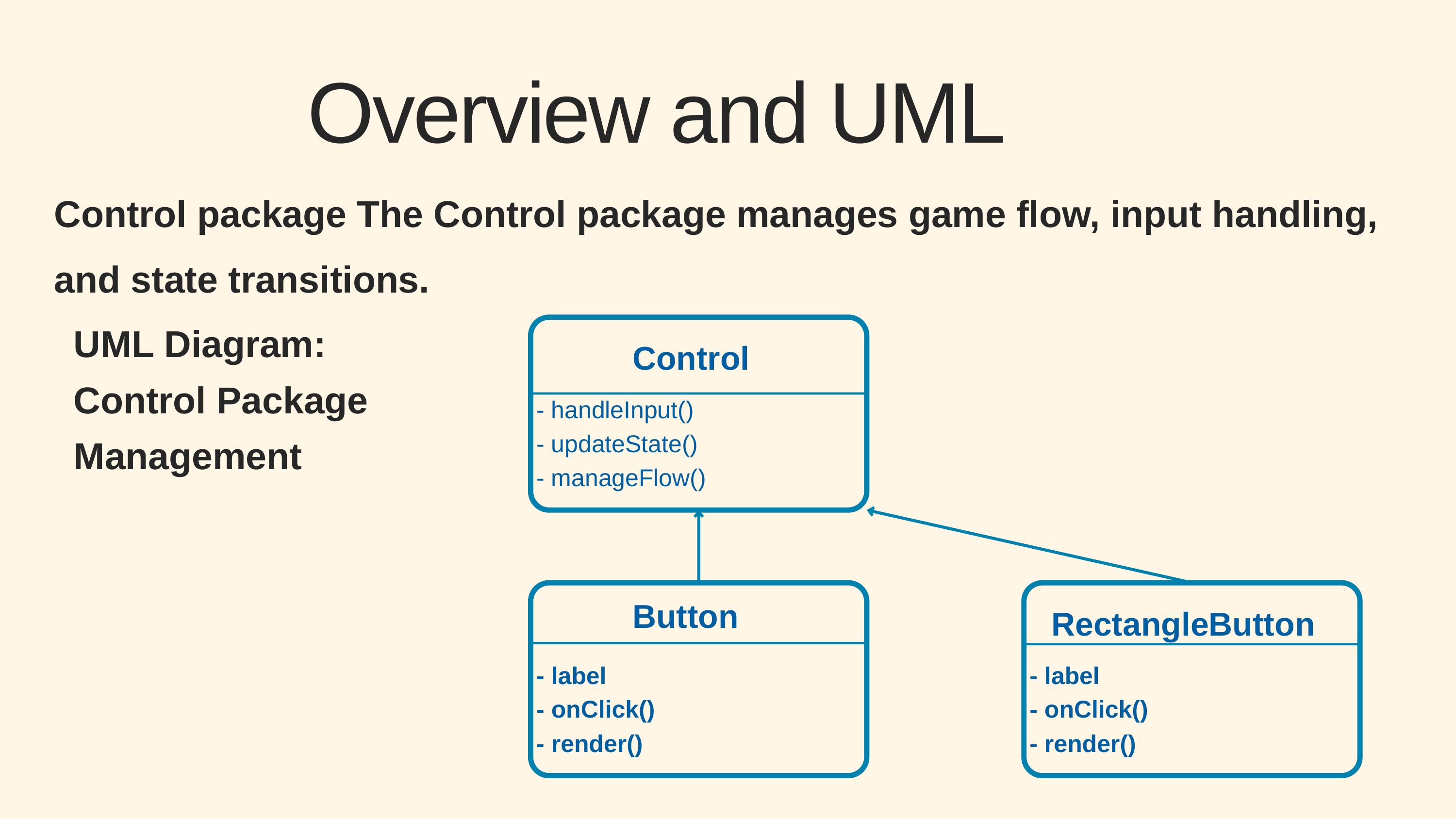

Overview and UML
Control package The Control package manages game flow, input handling, and state transitions.
UML Diagram: Control Package Management

- handleInput()
- updateState()
- manageFlow()
Control

- label
- onClick()
- render()

- label
- onClick()
- render()
Button
RectangleButton